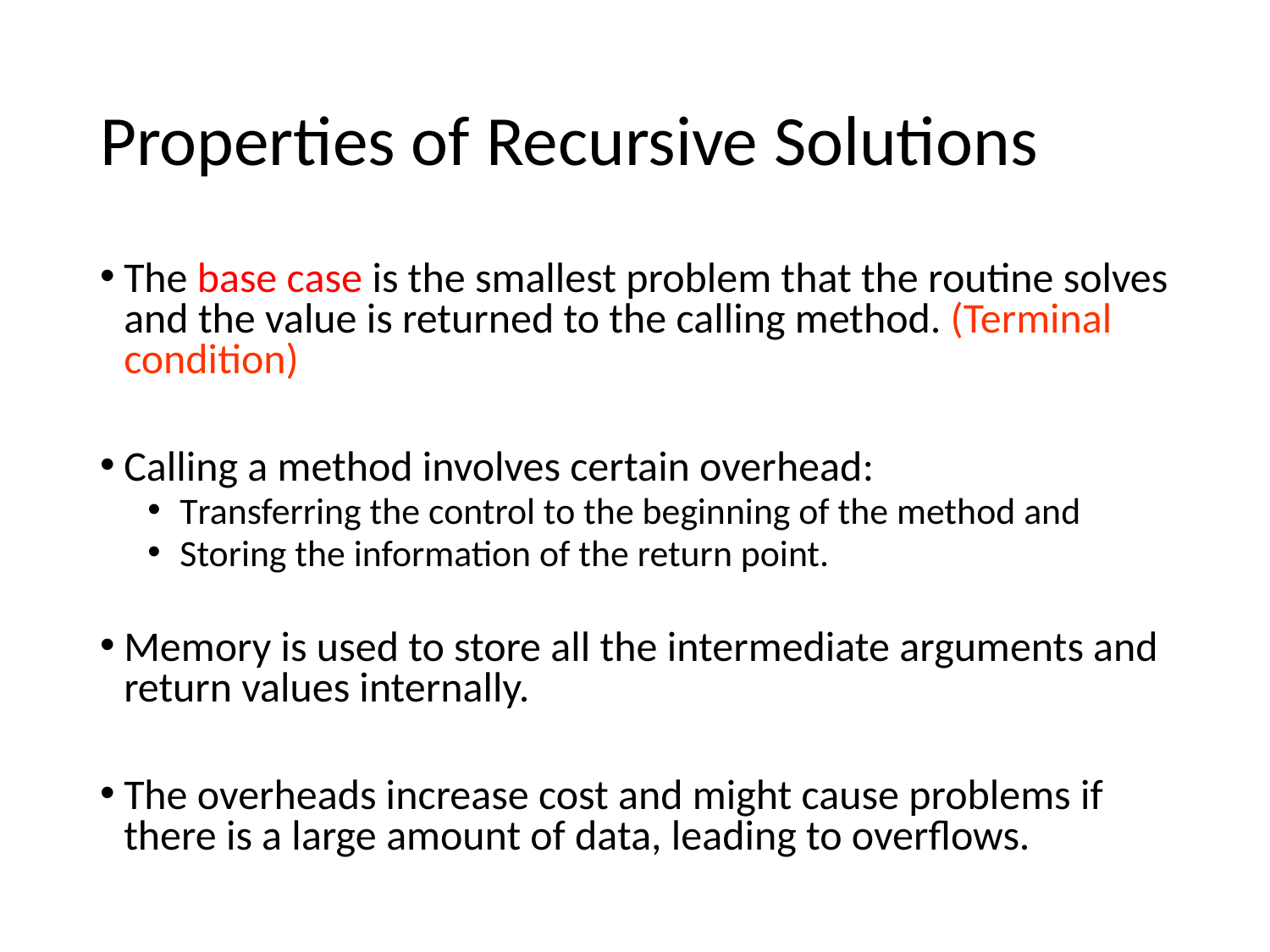

# Properties of Recursive Solutions
The base case is the smallest problem that the routine solves and the value is returned to the calling method. (Terminal condition)

Calling a method involves certain overhead:
 Transferring the control to the beginning of the method and
 Storing the information of the return point.

Memory is used to store all the intermediate arguments and return values internally.

The overheads increase cost and might cause problems if there is a large amount of data, leading to overflows.